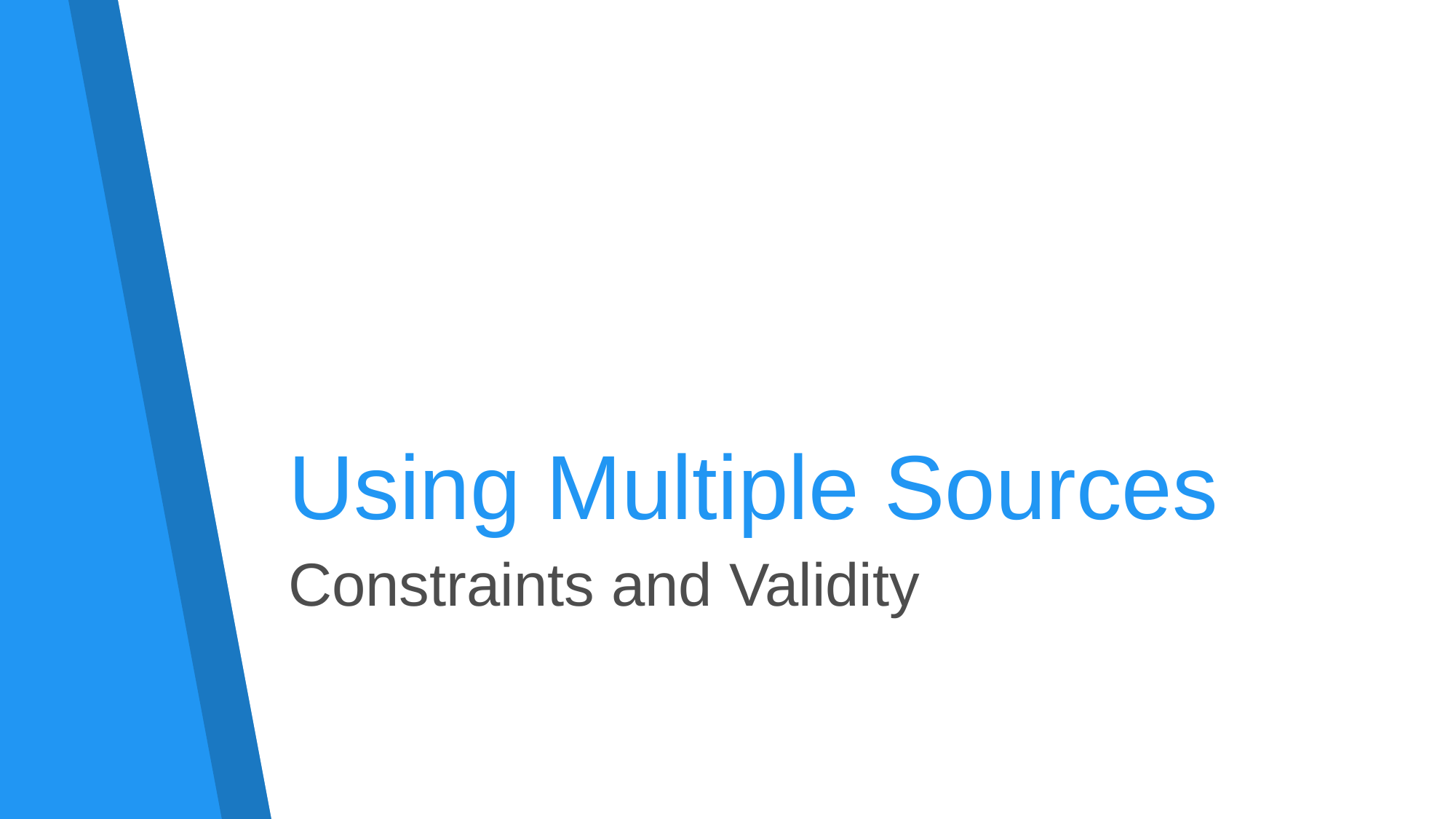

# Using Multiple Sources
Constraints and Validity